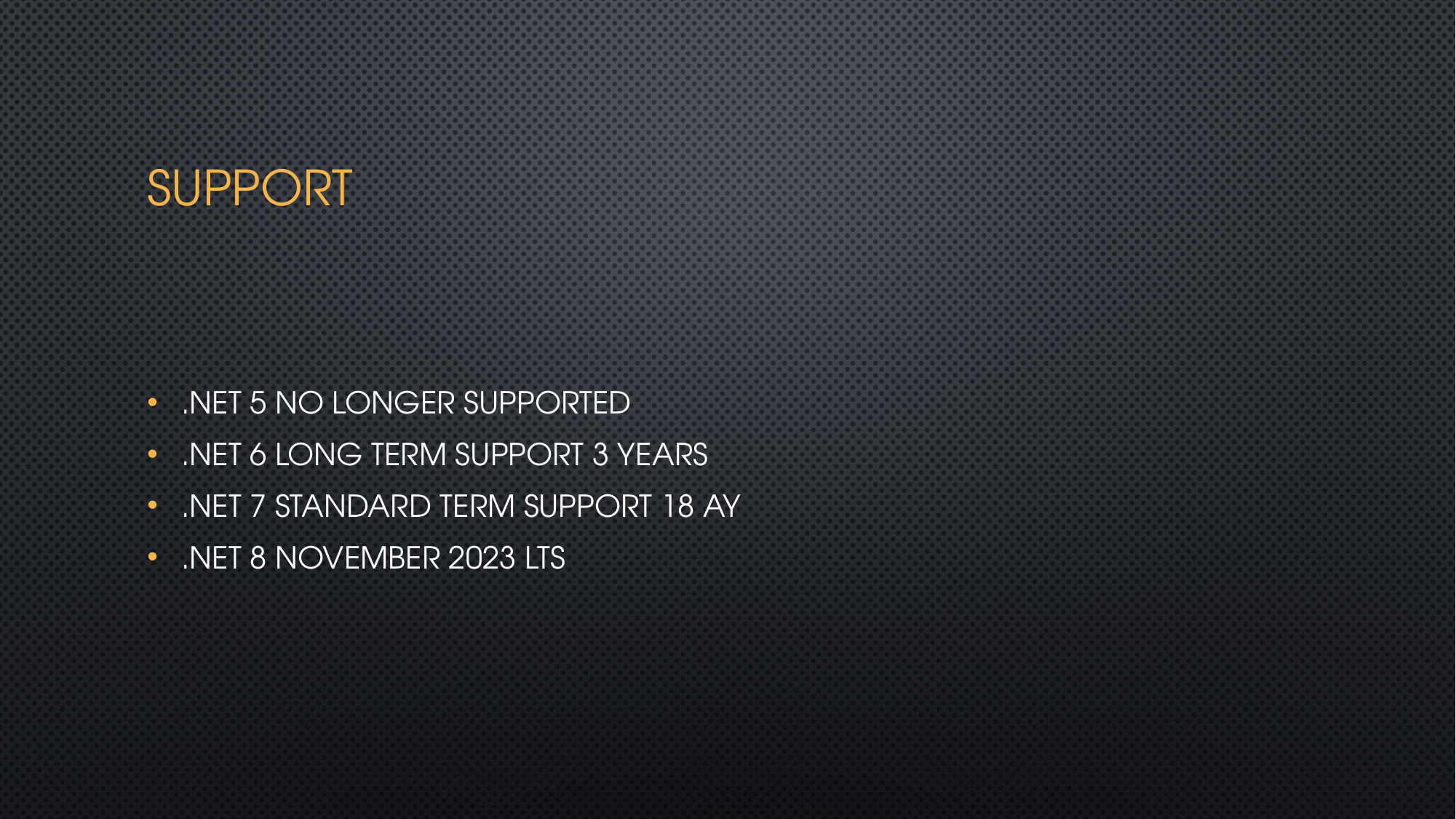

# SUPPORT
.NET 5 No longer Supported
.NET 6 Long Term Support 3 years
.NET 7 Standard Term Support 18 Ay
.NET 8 November 2023 LTS